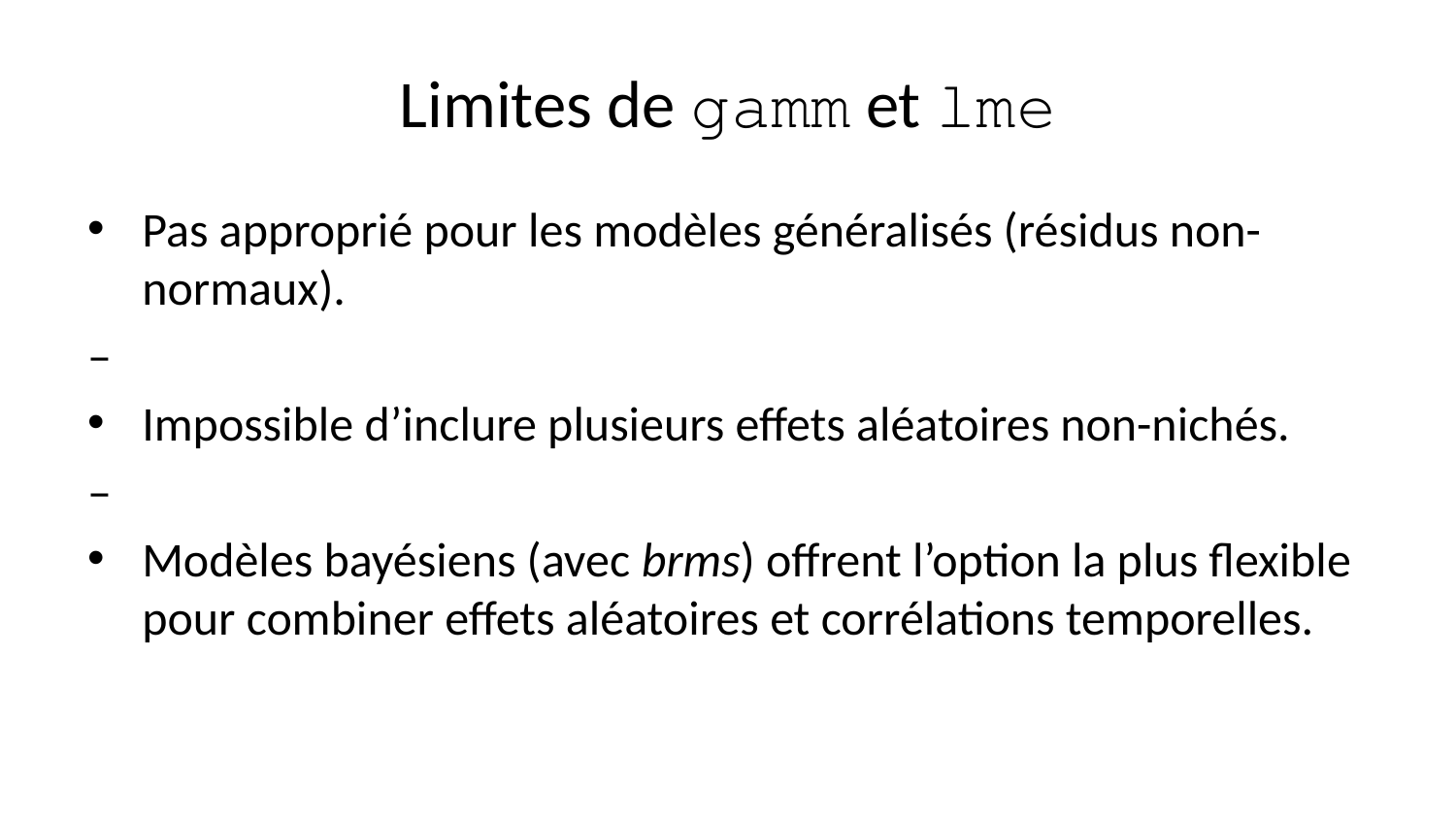

# Limites de gamm et lme
Pas approprié pour les modèles généralisés (résidus non-normaux).
–
Impossible d’inclure plusieurs effets aléatoires non-nichés.
–
Modèles bayésiens (avec brms) offrent l’option la plus flexible pour combiner effets aléatoires et corrélations temporelles.